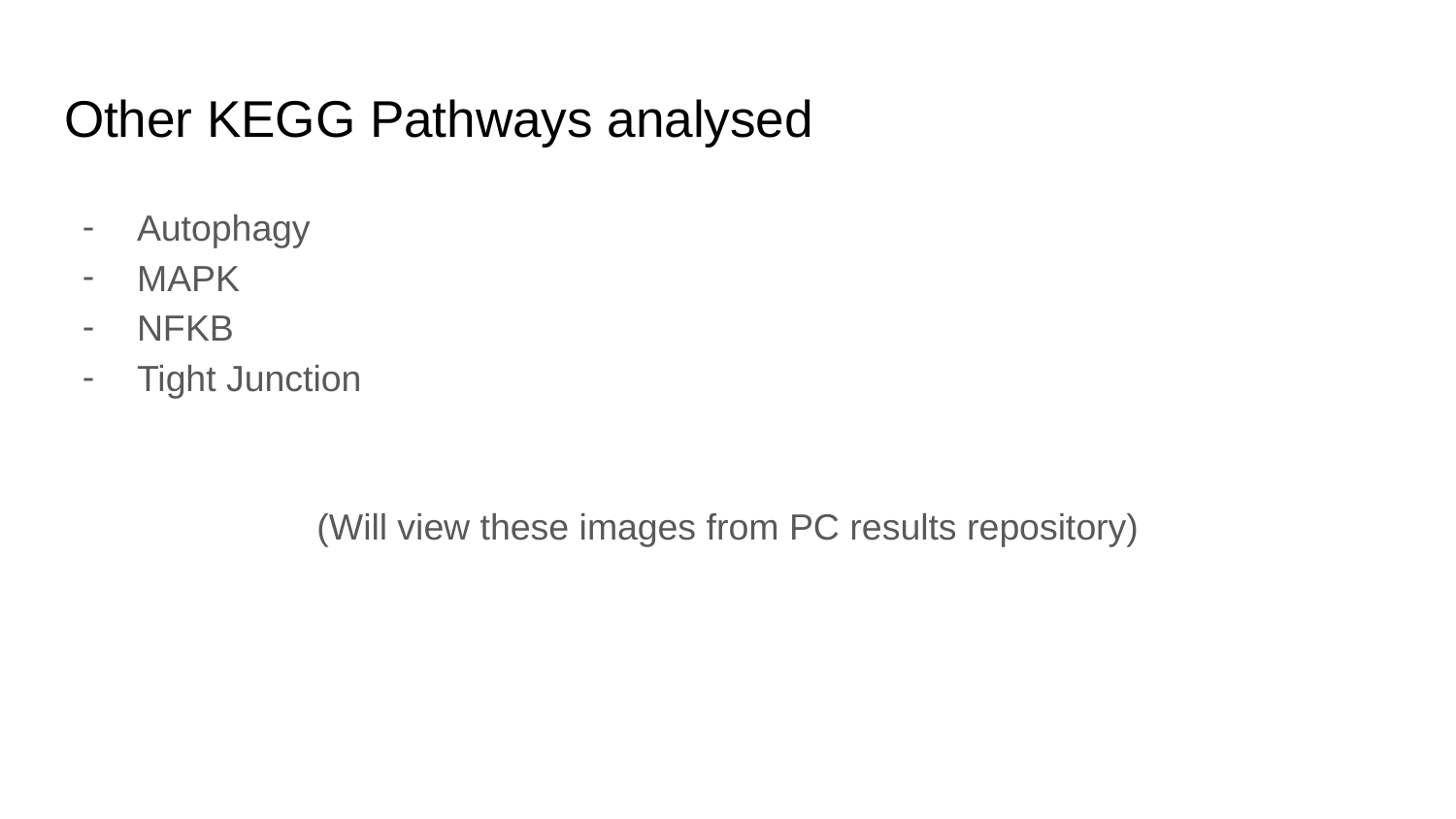

# Other KEGG Pathways analysed
Autophagy
MAPK
NFKB
Tight Junction

(Will view these images from PC results repository)